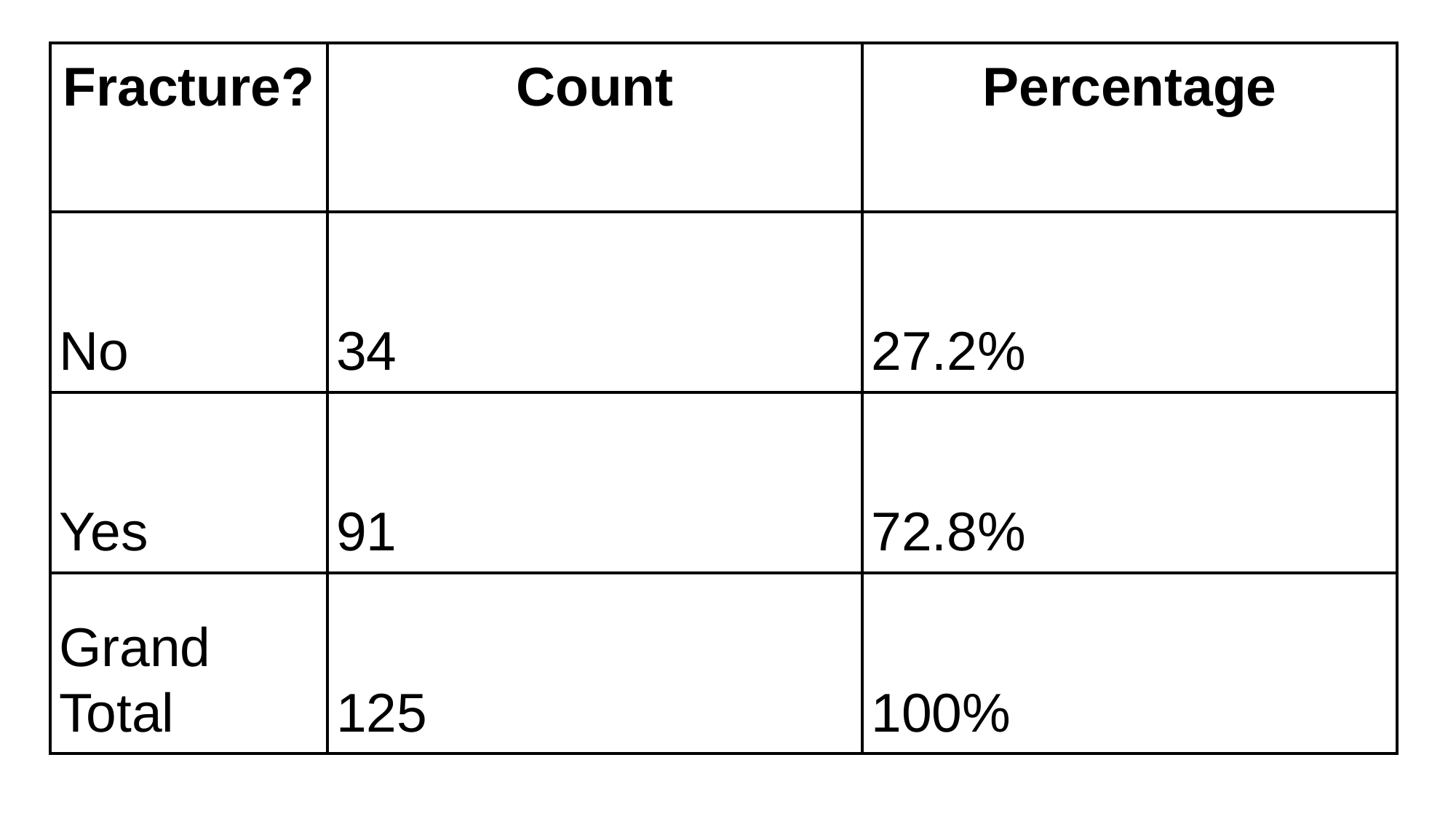

| Fracture? | Count | Percentage |
| --- | --- | --- |
| No | 34 | 27.2% |
| Yes | 91 | 72.8% |
| Grand Total | 125 | 100% |